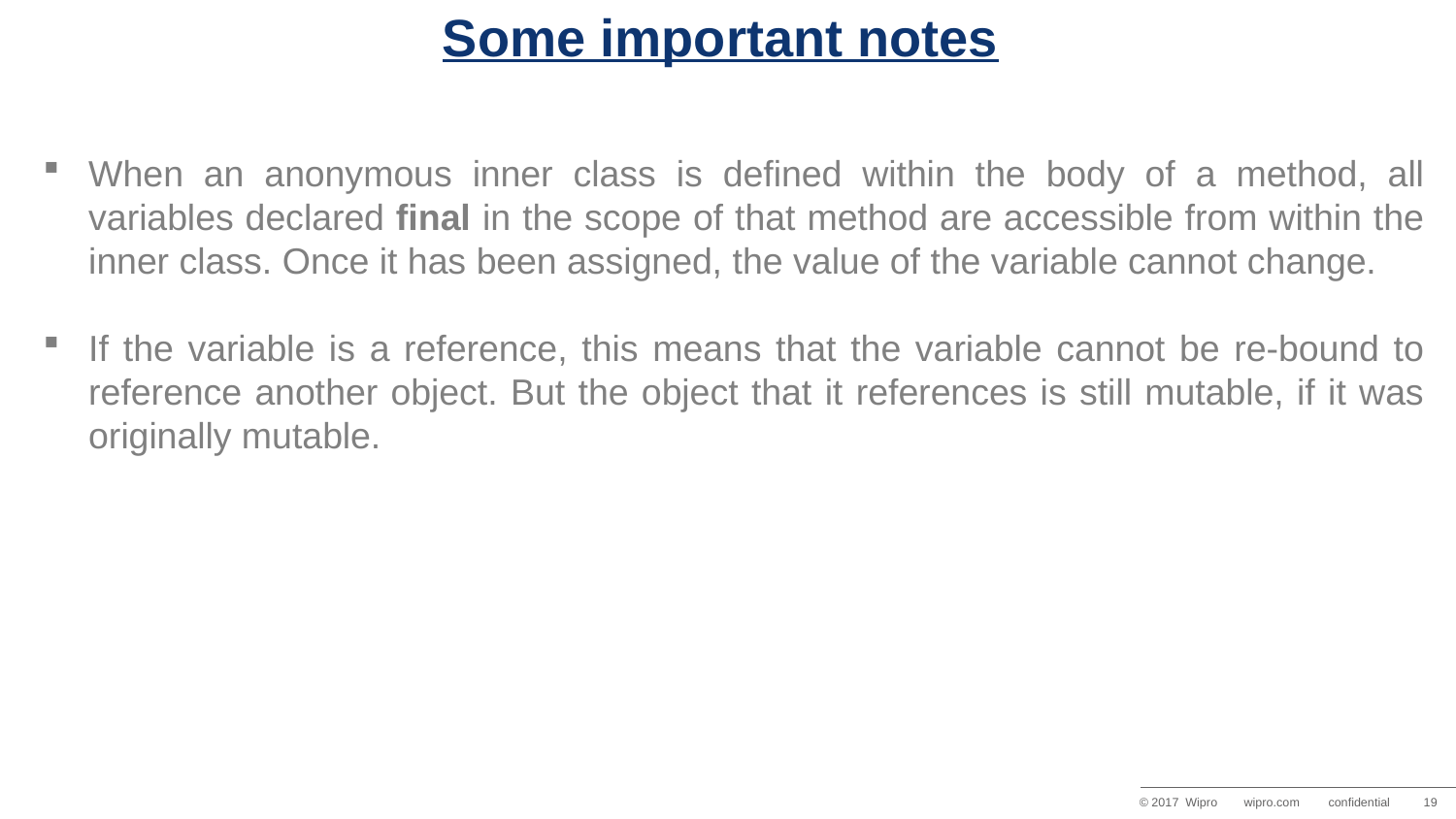

# Some important notes
When an anonymous inner class is defined within the body of a method, all variables declared final in the scope of that method are accessible from within the inner class. Once it has been assigned, the value of the variable cannot change.

If the variable is a reference, this means that the variable cannot be re-bound to reference another object. But the object that it references is still mutable, if it was originally mutable.